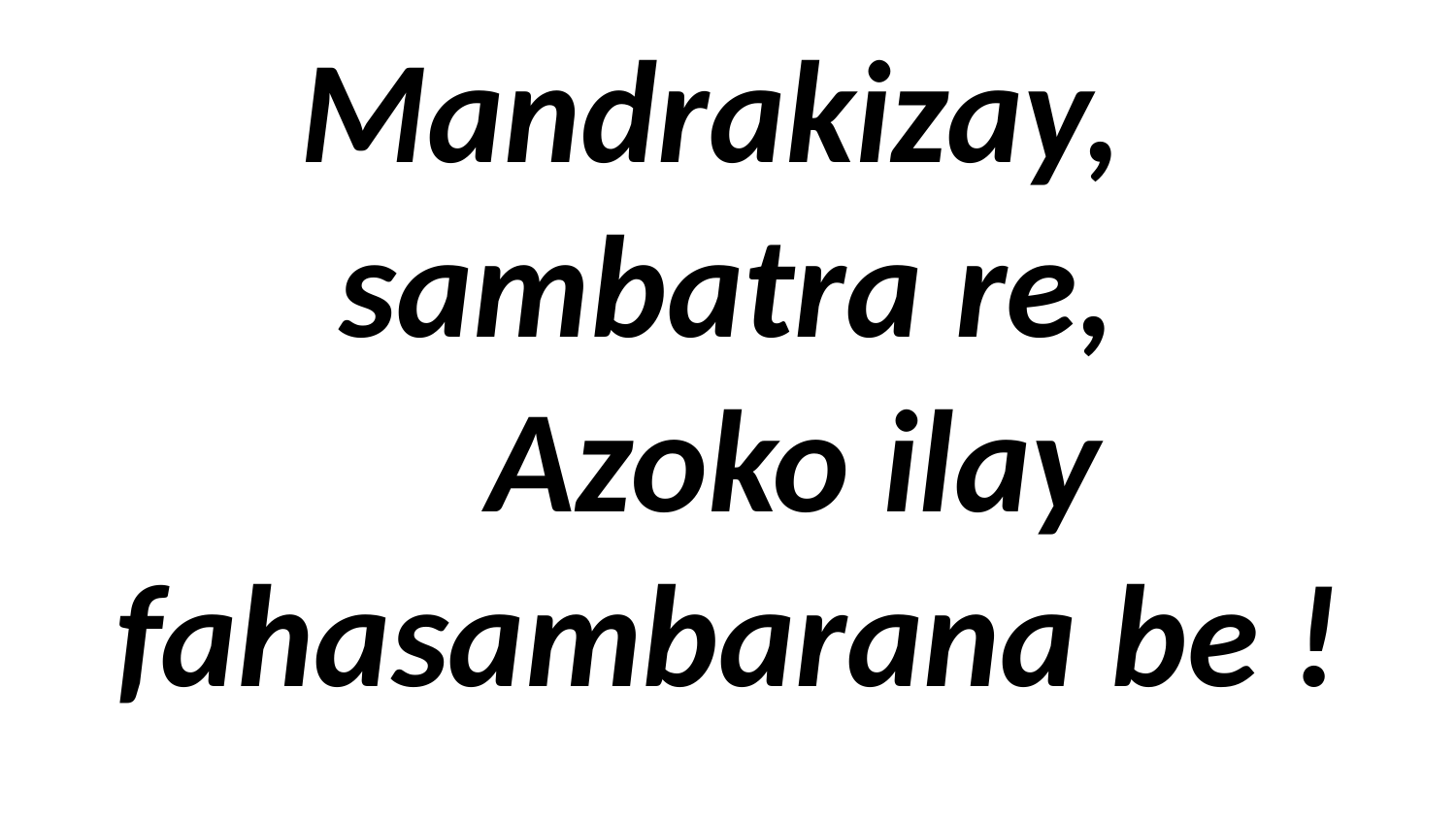

# Mandrakizay, sambatra re, Azoko ilay fahasambarana be !